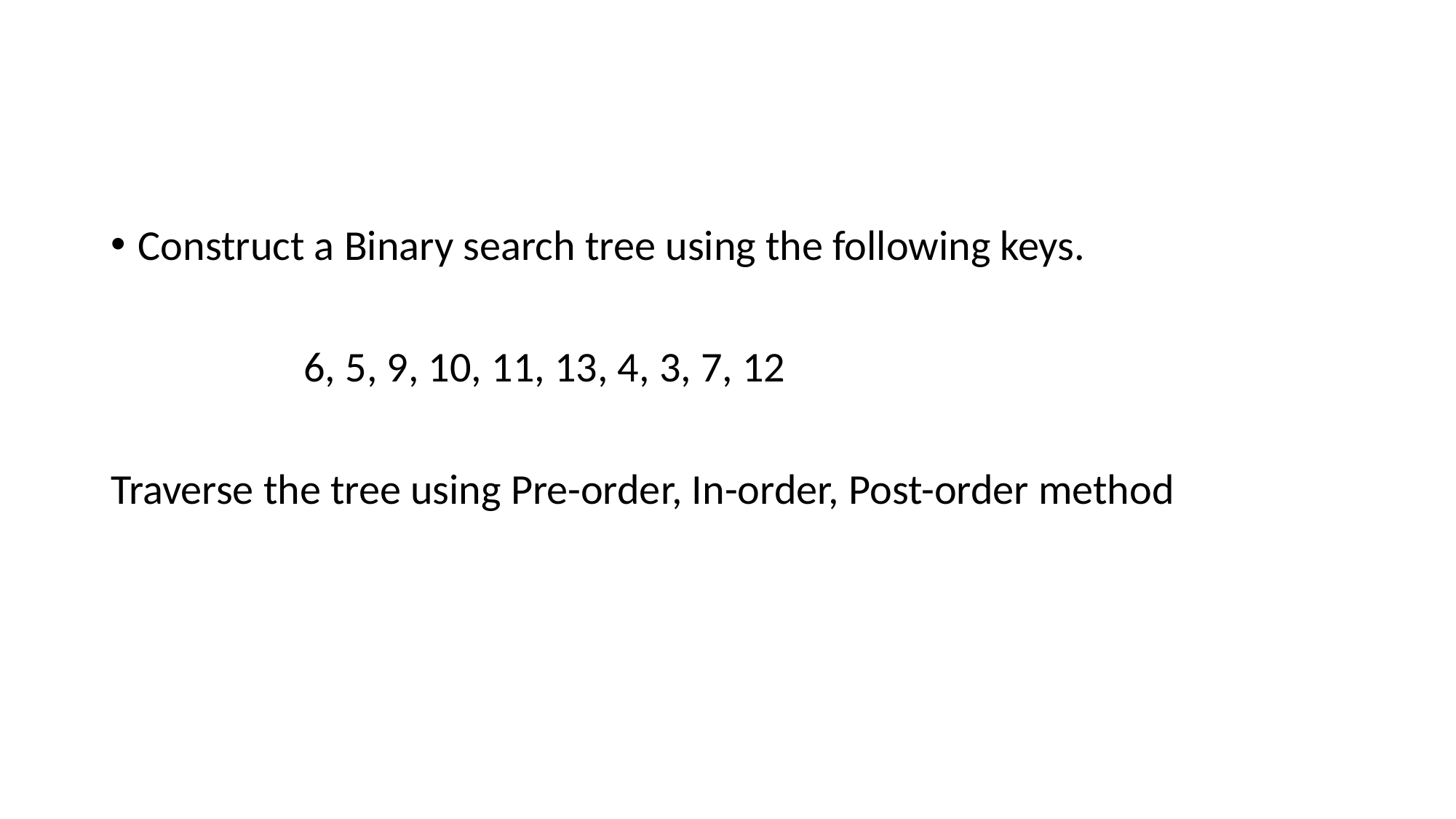

#
Construct a Binary search tree using the following keys.

                    6, 5, 9, 10, 11, 13, 4, 3, 7, 12

Traverse the tree using Pre-order, In-order, Post-order method